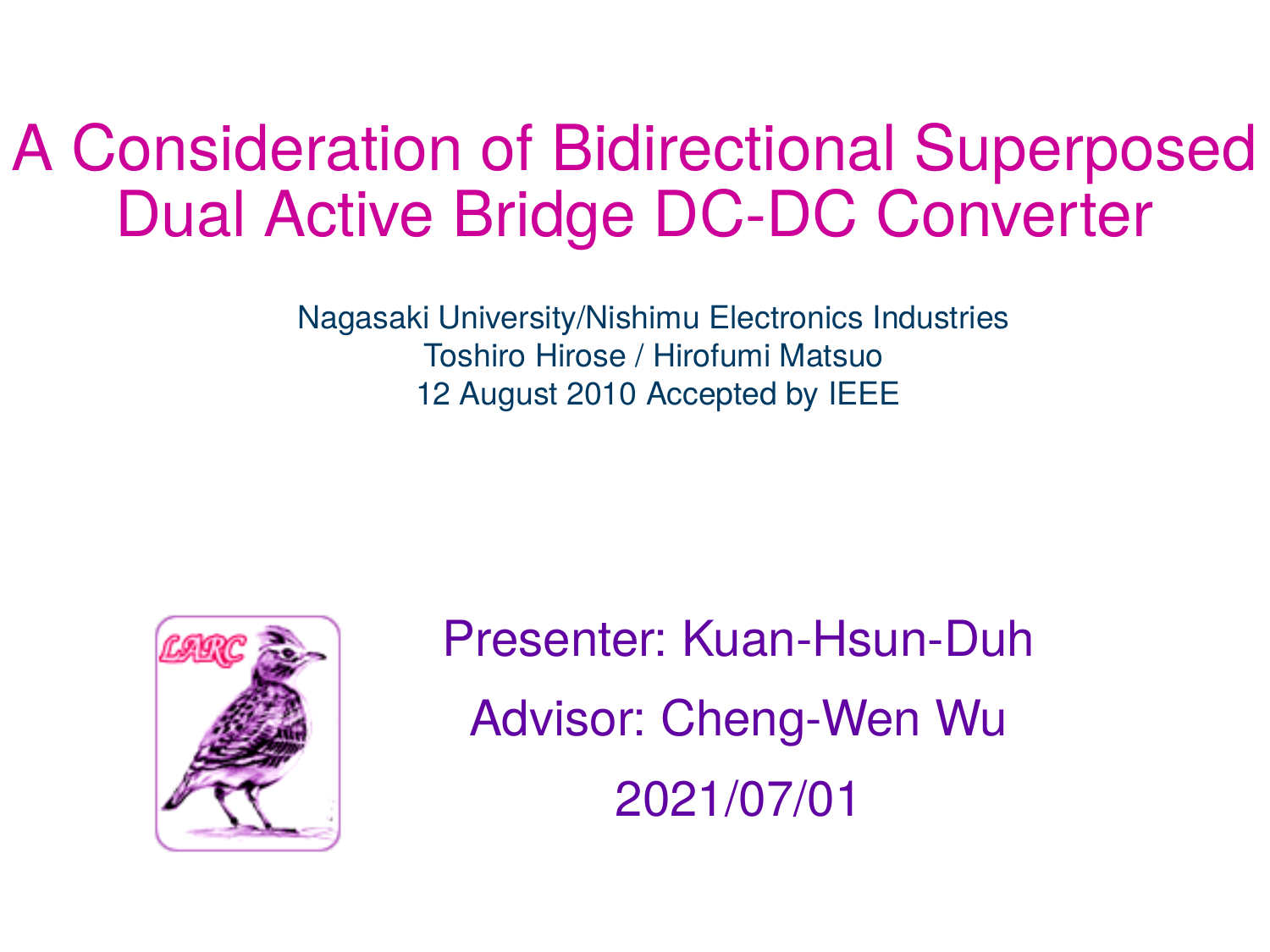

# A Consideration of Bidirectional Superposed Dual Active Bridge DC-DC Converter

Nagasaki University/Nishimu Electronics Industries
Toshiro Hirose / Hirofumi Matsuo
 12 August 2010 Accepted by IEEE
Presenter: Kuan-Hsun-Duh
Advisor: Cheng-Wen Wu
2021/07/01